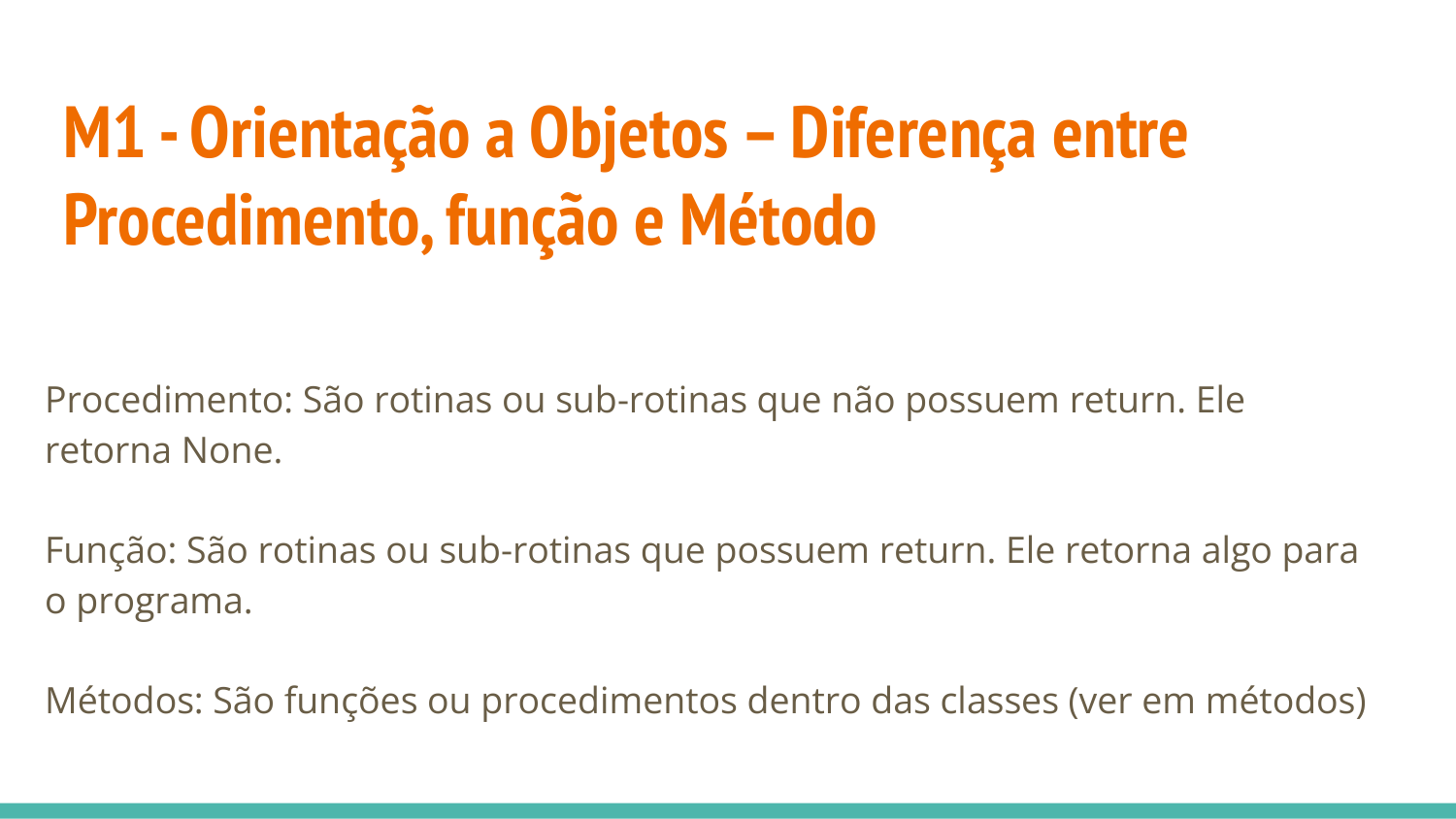

M1 - Orientação a Objetos – Diferença entre Procedimento, função e Método
Procedimento: São rotinas ou sub-rotinas que não possuem return. Ele retorna None.

Função: São rotinas ou sub-rotinas que possuem return. Ele retorna algo para o programa.

Métodos: São funções ou procedimentos dentro das classes (ver em métodos)